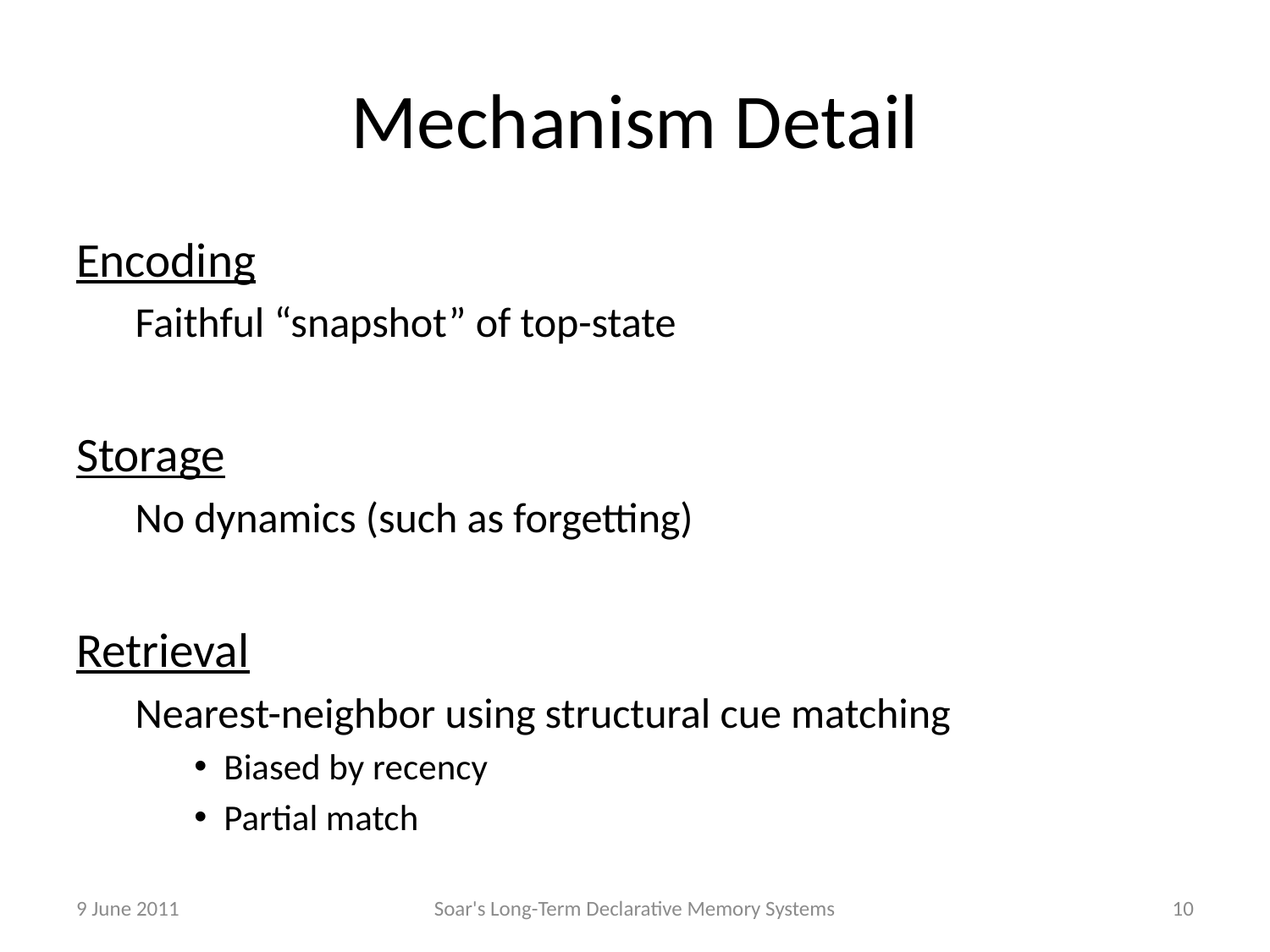

# Mechanism Detail
Encoding
Faithful “snapshot” of top-state

Storage
No dynamics (such as forgetting)

Retrieval
Nearest-neighbor using structural cue matching
Biased by recency
Partial match
9 June 2011
Soar's Long-Term Declarative Memory Systems
10